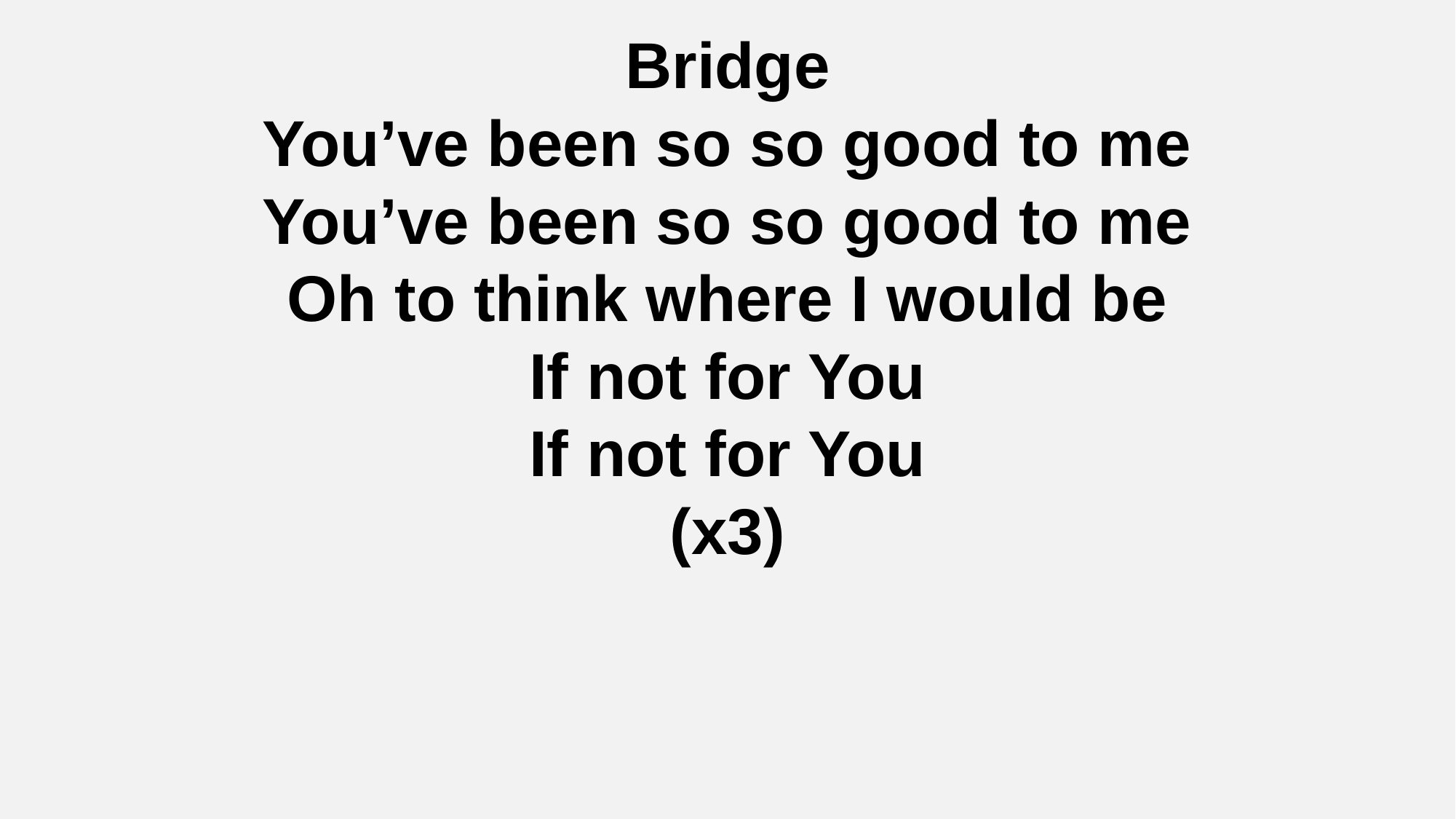

Bridge
You’ve been so so good to me
You’ve been so so good to me
Oh to think where I would be
If not for You
If not for You
(x3)